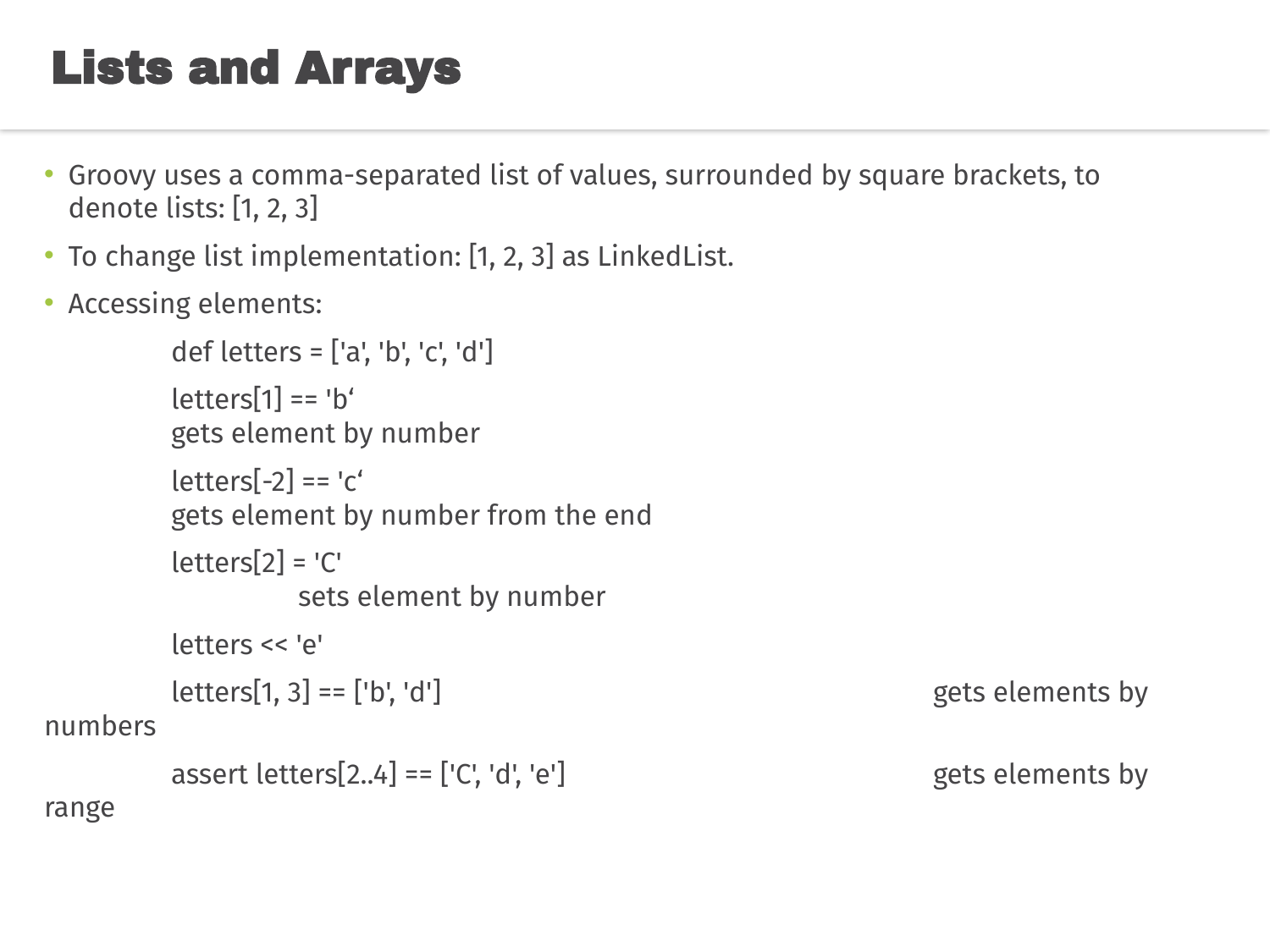

Lists and Arrays
Groovy uses a comma-separated list of values, surrounded by square brackets, to denote lists: [1, 2, 3]
To change list implementation: [1, 2, 3] as LinkedList.
Accessing elements:
	def letters = ['a', 'b', 'c', 'd']
	letters[1] == 'b‘   							gets element by number
	letters[-2] == 'c‘							gets element by number from the end
	letters[2] = 'C' 								sets element by number
	letters << 'e'
	letters[1, 3] == ['b', 'd']         				gets elements by numbers
	assert letters[2..4] == ['C', 'd', 'e']			gets elements by range